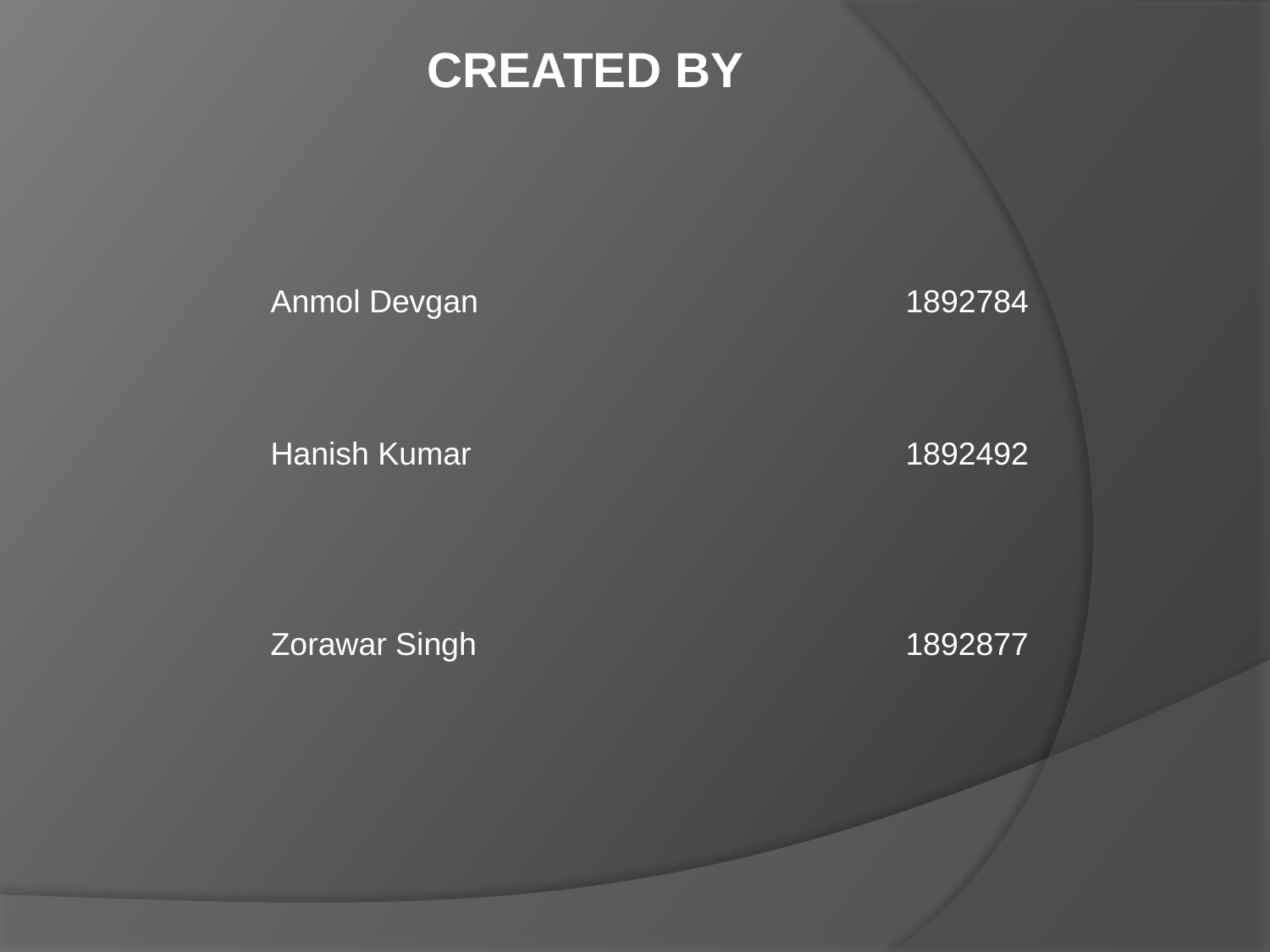

CREATED BY
Anmol Devgan				1892784

Hanish Kumar				1892492

Zorawar Singh				1892877